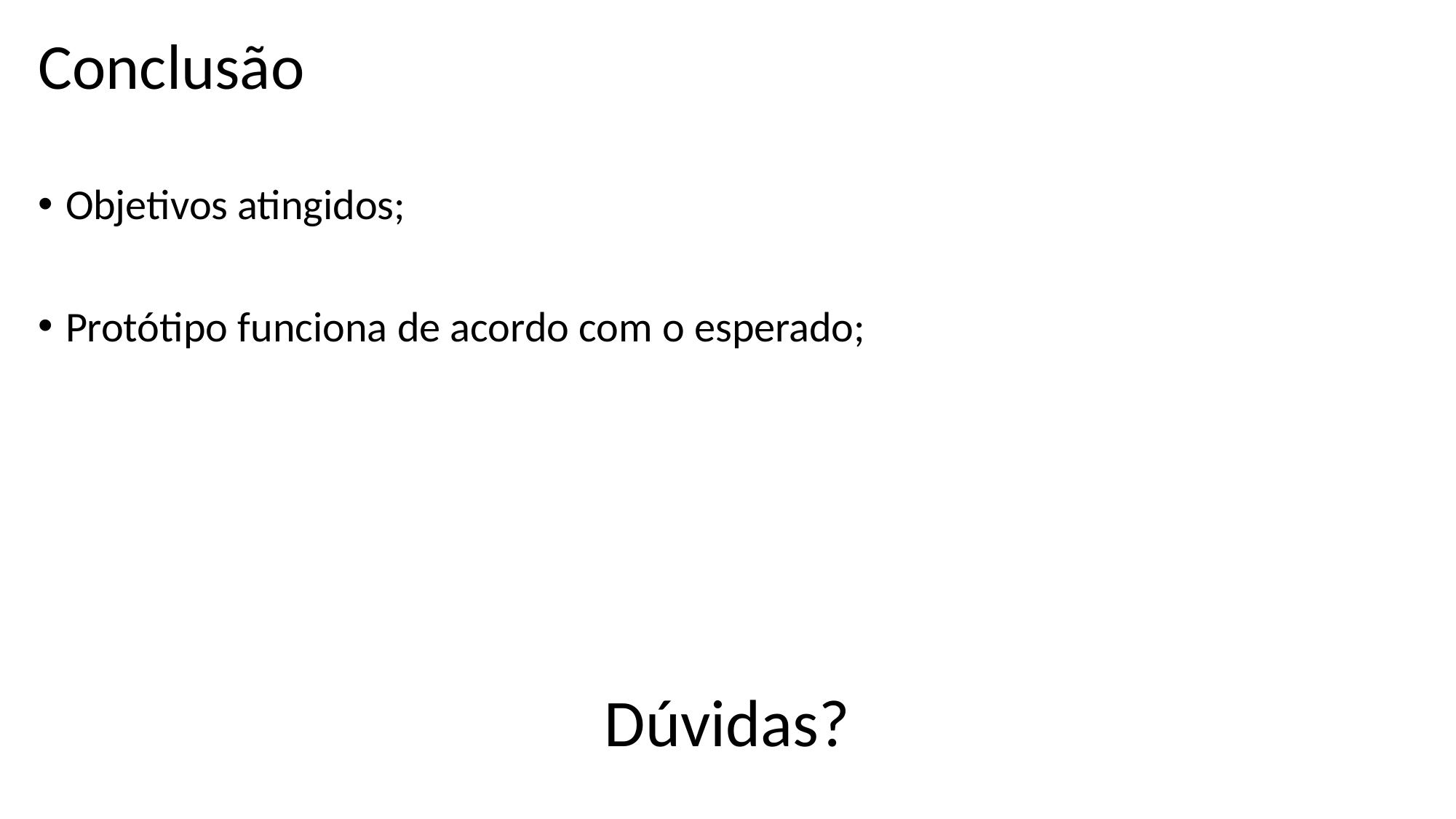

# Conclusão
Objetivos atingidos;

Protótipo funciona de acordo com o esperado;

Dúvidas?